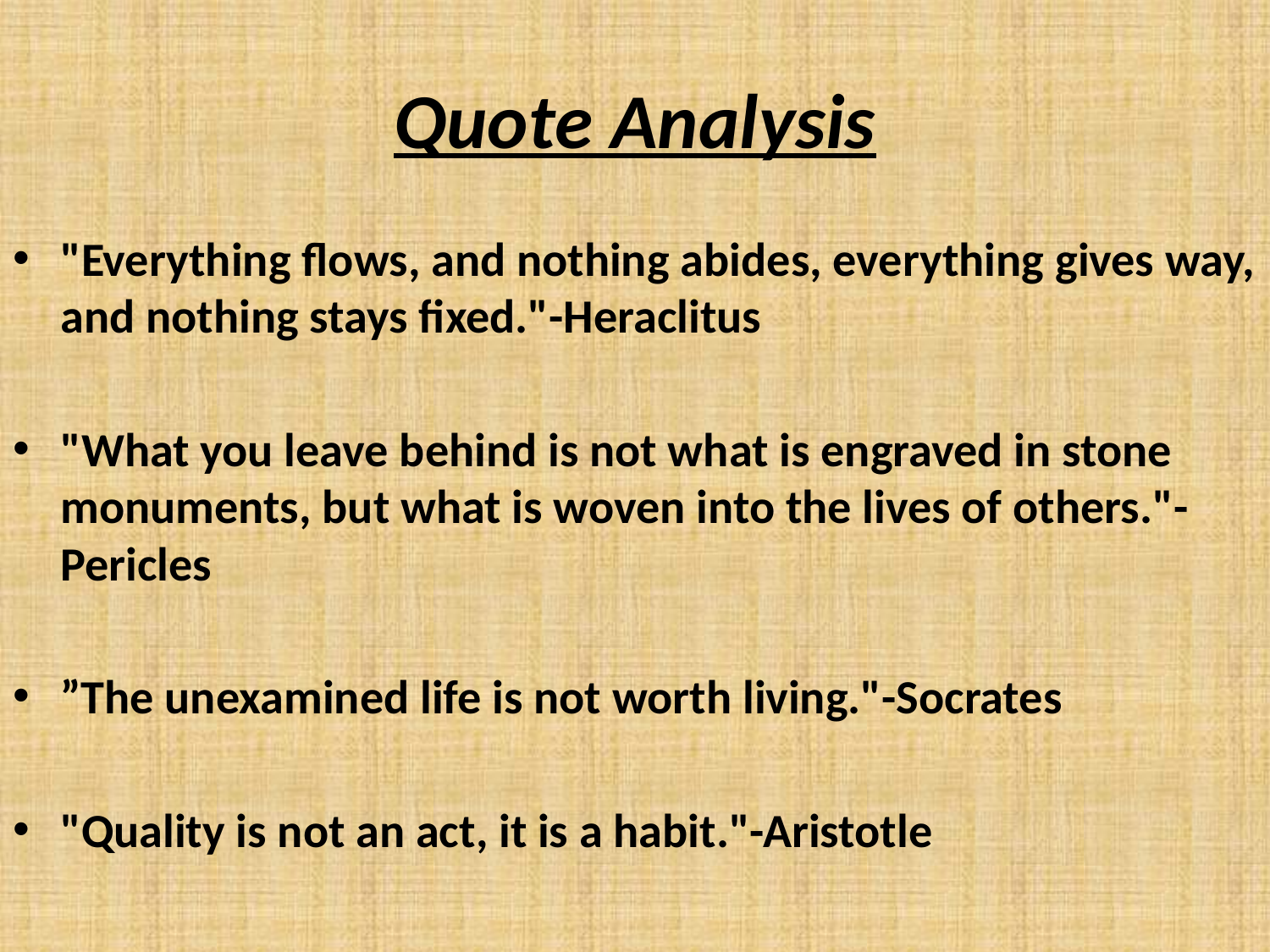

# Quote Analysis
"Everything flows, and nothing abides, everything gives way, and nothing stays fixed."-Heraclitus

"What you leave behind is not what is engraved in stone monuments, but what is woven into the lives of others."-Pericles

”The unexamined life is not worth living."-Socrates

"Quality is not an act, it is a habit."-Aristotle